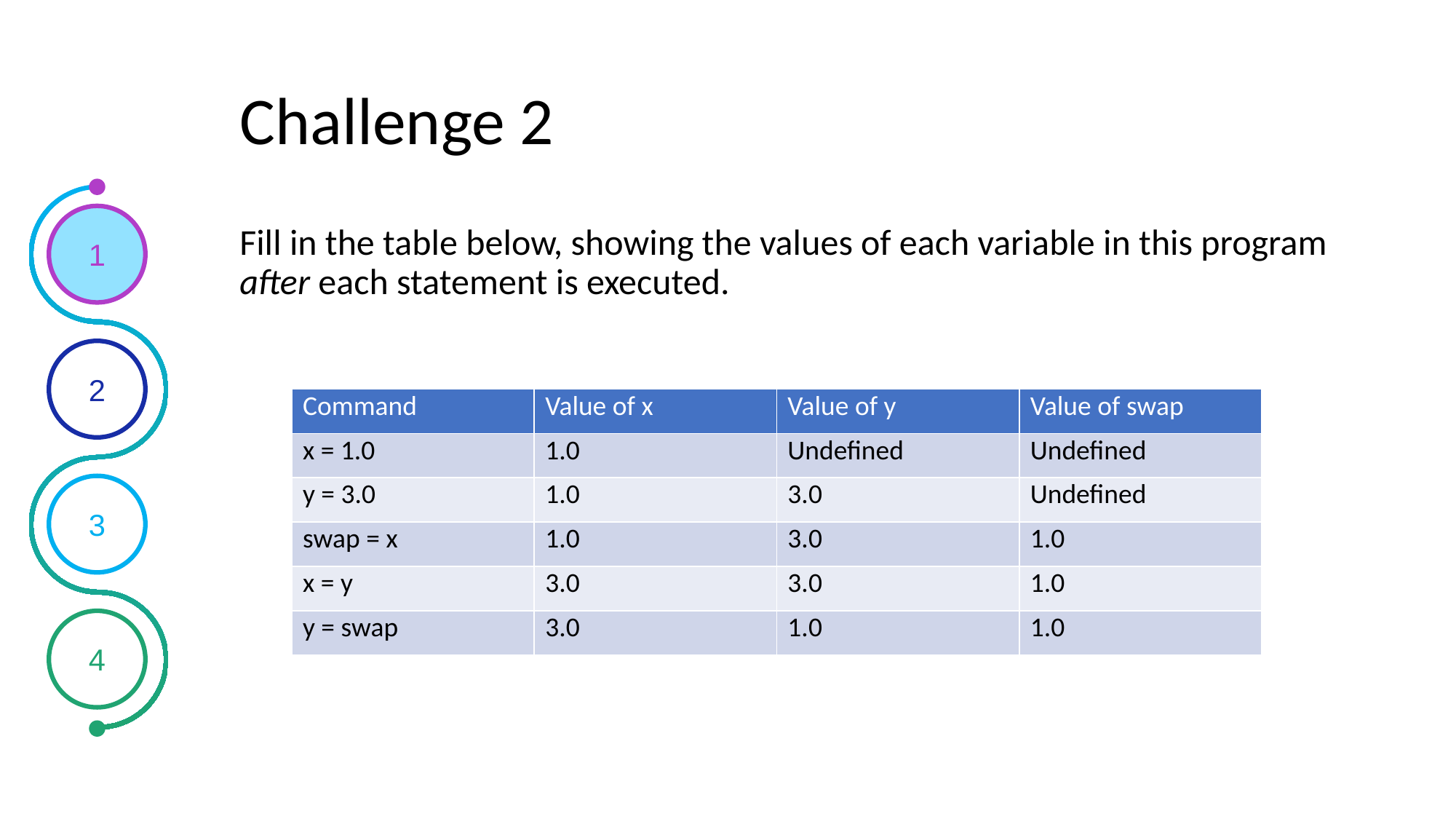

# Challenge 2

1
Fill in the table below, showing the values of each variable in this program after each statement is executed.
2

| Command | Value of x | Value of y | Value of swap |
| --- | --- | --- | --- |
| x = 1.0 | 1.0 | Undefined | Undefined |
| y = 3.0 | 1.0 | 3.0 | Undefined |
| swap = x | 1.0 | 3.0 | 1.0 |
| x = y | 3.0 | 3.0 | 1.0 |
| y = swap | 3.0 | 1.0 | 1.0 |
3
4